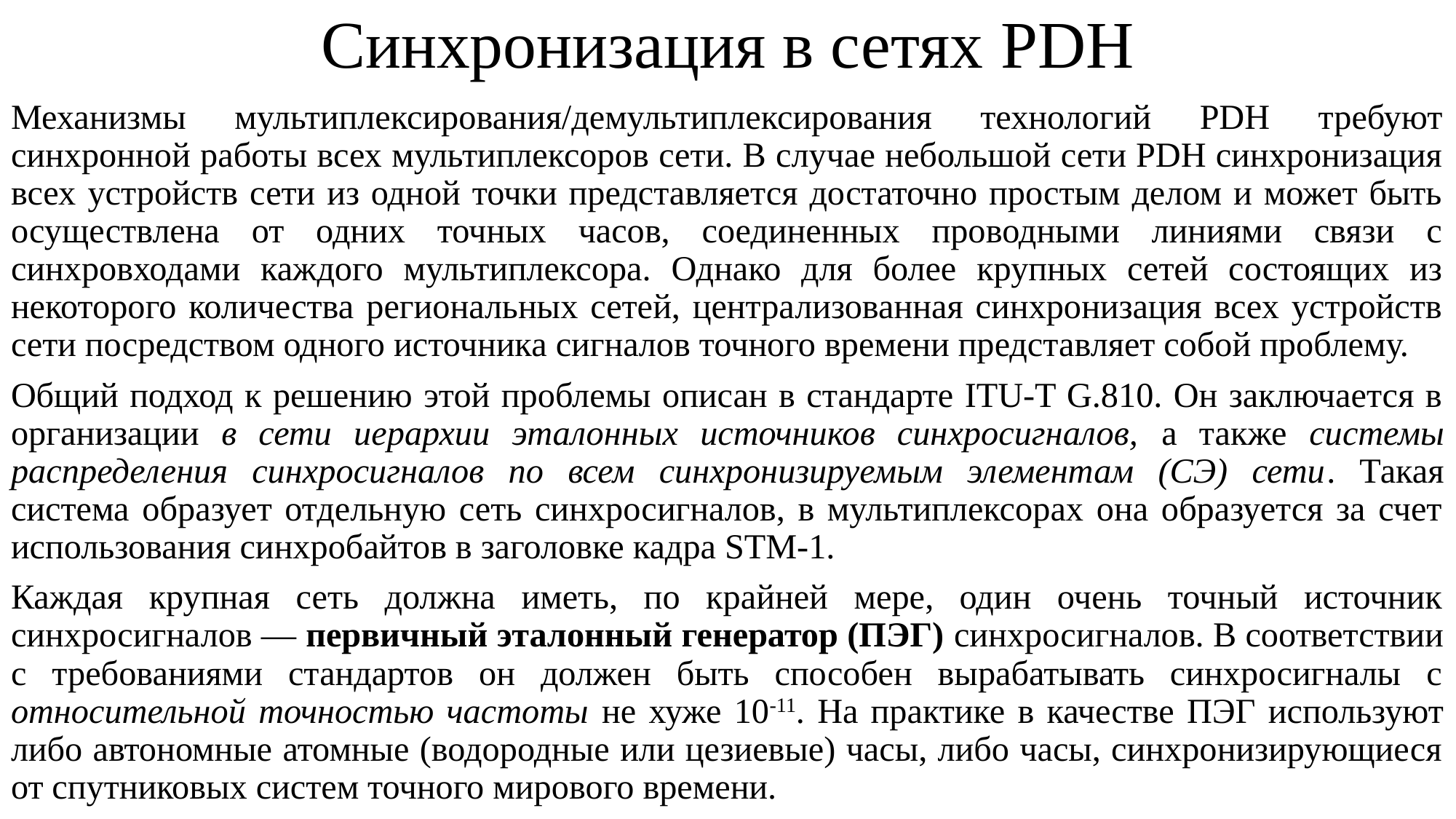

# Синхронизация в сетях PDH
Механизмы мультиплексирования/демультиплексирования технологий PDH требуют синхронной работы всех мультиплексоров сети. В случае небольшой сети PDH синхронизация всех устройств сети из одной точки представляется достаточно простым делом и может быть осуществлена от одних точных часов, соединенных проводными линиями связи с синхровходами каждого мультиплексора. Однако для более крупных сетей состоящих из некоторого количества региональных сетей, централизованная синхронизация всех устройств сети посредством одного источника сигналов точного времени представляет собой проблему.
Общий подход к решению этой проблемы описан в стандарте ITU-T G.810. Он заключается в организации в сети иерархии эталонных источников синхросигналов, а также системы распределения синхросигналов по всем синхронизируемым элементам (СЭ) сети. Такая система образует отдельную сеть синхросигналов, в мультиплексорах она образуется за счет использования синхробайтов в заголовке кадра STM-1.
Каждая крупная сеть должна иметь, по крайней мере, один очень точный источник синхросигналов — первичный эталонный генератор (ПЭГ) синхросигналов. В соответствии с требованиями стандартов он должен быть способен вырабатывать синхросигналы с относительной точностью частоты не хуже 10-11. На практике в качестве ПЭГ используют либо автономные атомные (водородные или цезиевые) часы, либо часы, синхронизирующиеся от спутниковых систем точного мирового времени.